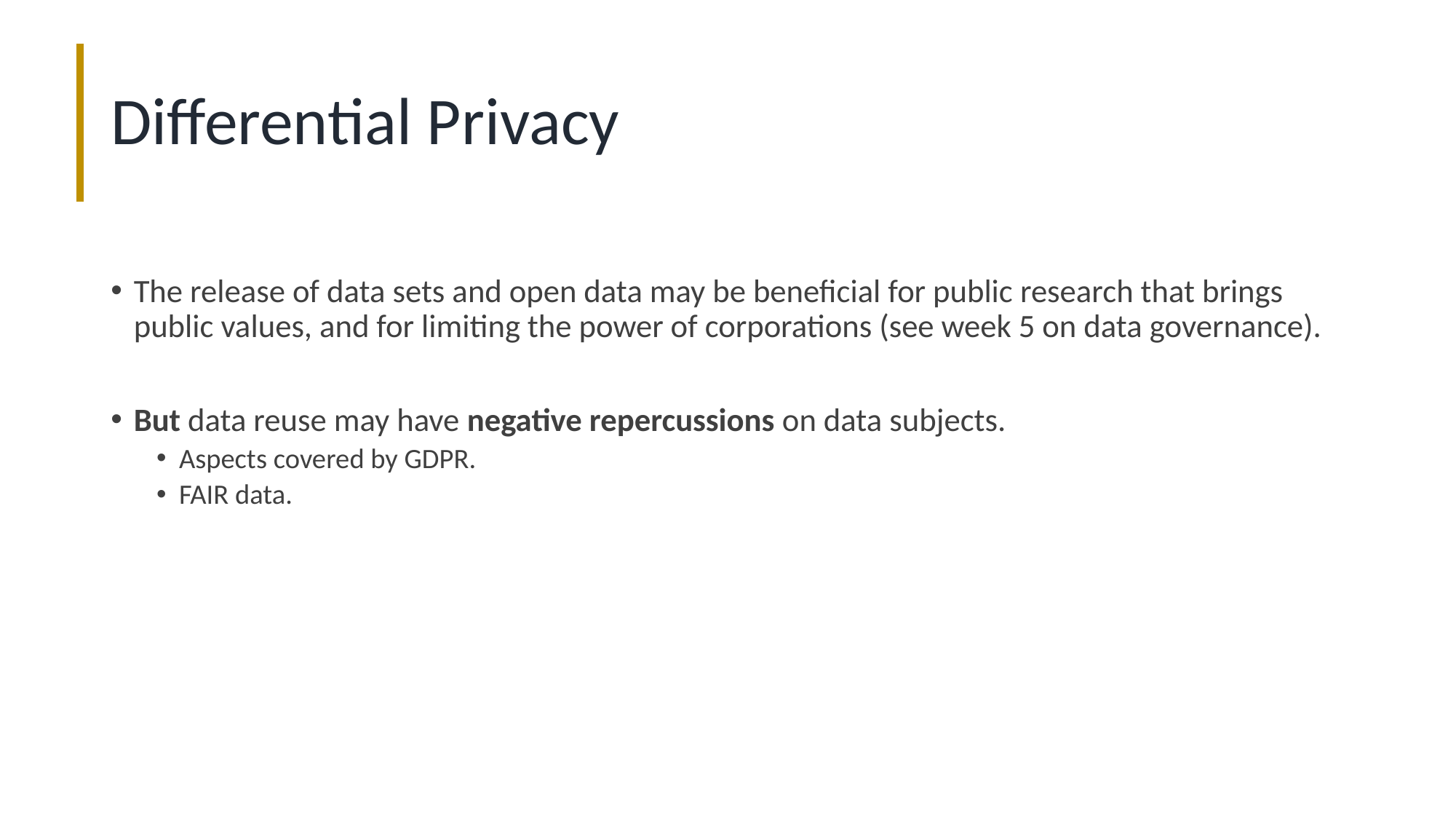

# Differential Privacy

The release of data sets and open data may be beneficial for public research that brings public values, and for limiting the power of corporations (see week 5 on data governance).

But data reuse may have negative repercussions on data subjects.
Aspects covered by GDPR.
FAIR data.

Differential privacy gives additional tools.
Wikipedia definition: “Differential privacy is a system for publicly sharing information about a dataset by describing the patterns of groups within the dataset while withholding information about individuals in the dataset.”